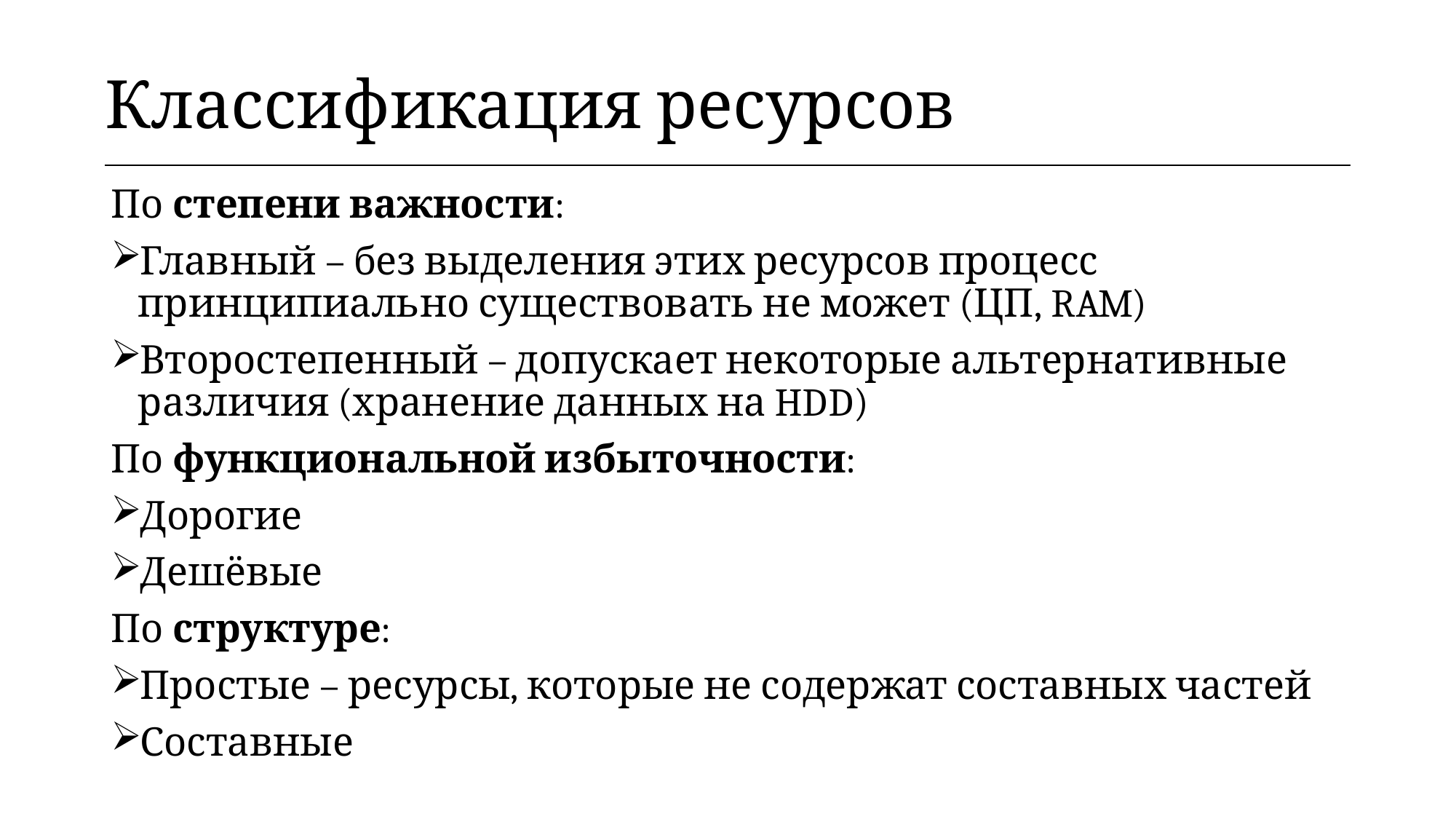

| Классификация ресурсов |
| --- |
По степени важности:
Главный – без выделения этих ресурсов процесс принципиально существовать не может (ЦП, RAM)
Второстепенный – допускает некоторые альтернативные различия (хранение данных на HDD)
По функциональной избыточности:
Дорогие
Дешёвые
По структуре:
Простые – ресурсы, которые не содержат составных частей
Составные